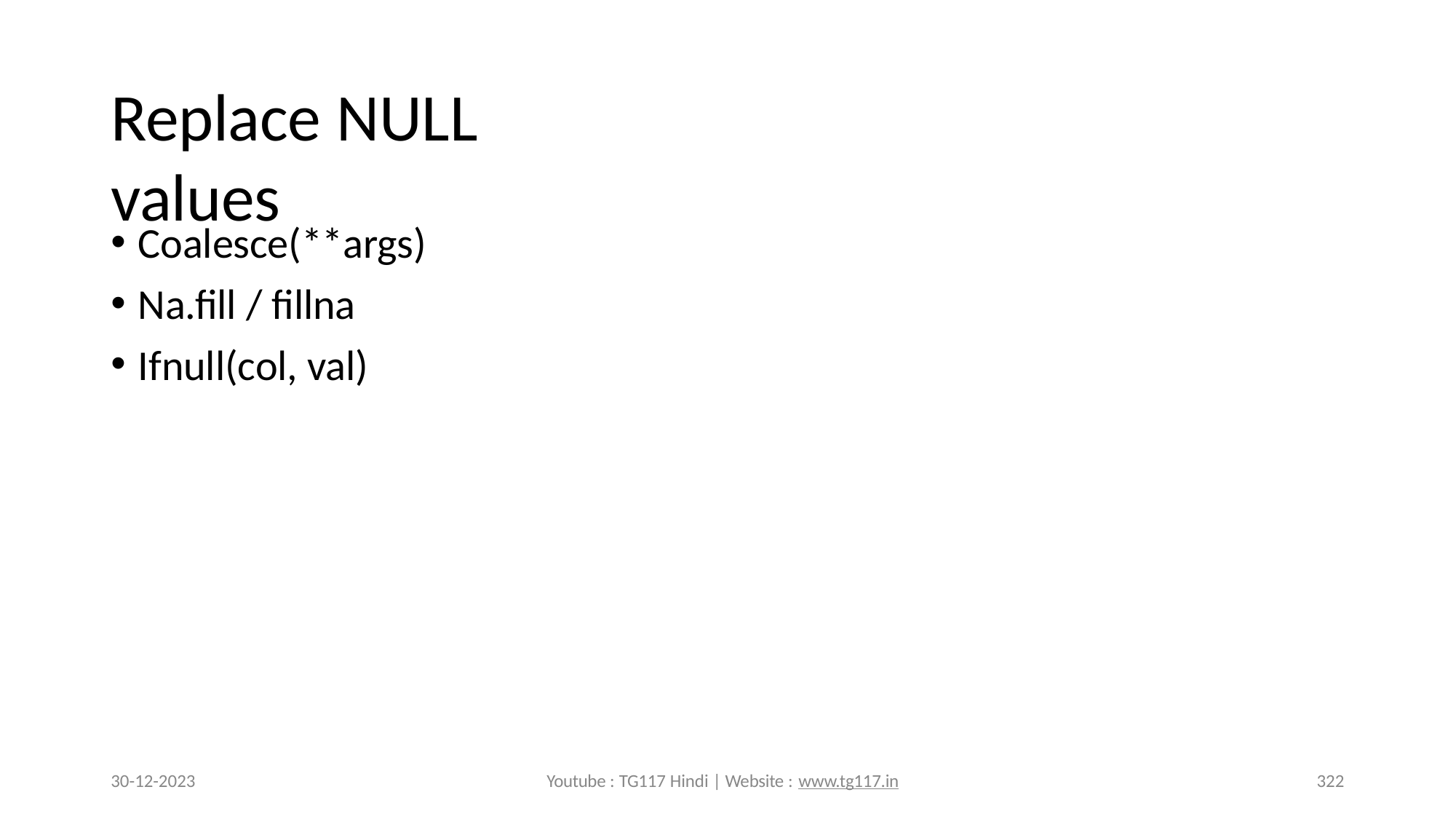

# Replace NULL values
Coalesce(**args)
Na.fill / fillna
Ifnull(col, val)
30-12-2023
Youtube : TG117 Hindi | Website : www.tg117.in
322